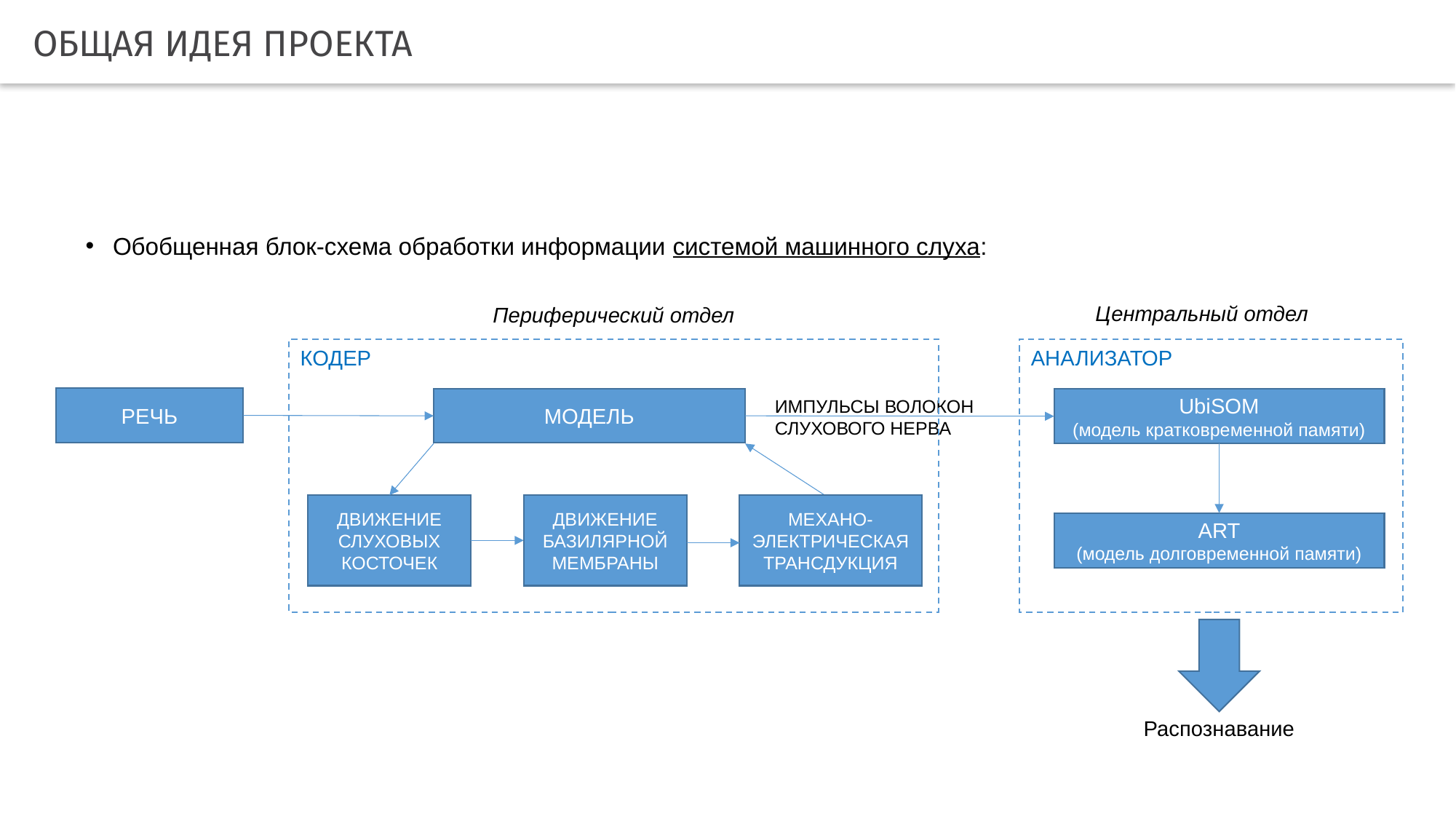

ОБЩАЯ ИДЕЯ ПРОЕКТА

Обобщенная блок-схема обработки информации системой машинного слуха:
Центральный отдел
Периферический отдел

КОДЕР

АНАЛИЗАТОР
РЕЧЬ
МОДЕЛЬ
UbiSOM
(модель кратковременной памяти)
ИМПУЛЬСЫ ВОЛОКОН СЛУХОВОГО НЕРВА
ДВИЖЕНИЕ БАЗИЛЯРНОЙ МЕМБРАНЫ
МЕХАНО-ЭЛЕКТРИЧЕСКАЯ ТРАНСДУКЦИЯ
ДВИЖЕНИЕ СЛУХОВЫХ КОСТОЧЕК
ART
(модель долговременной памяти)

Распознавание